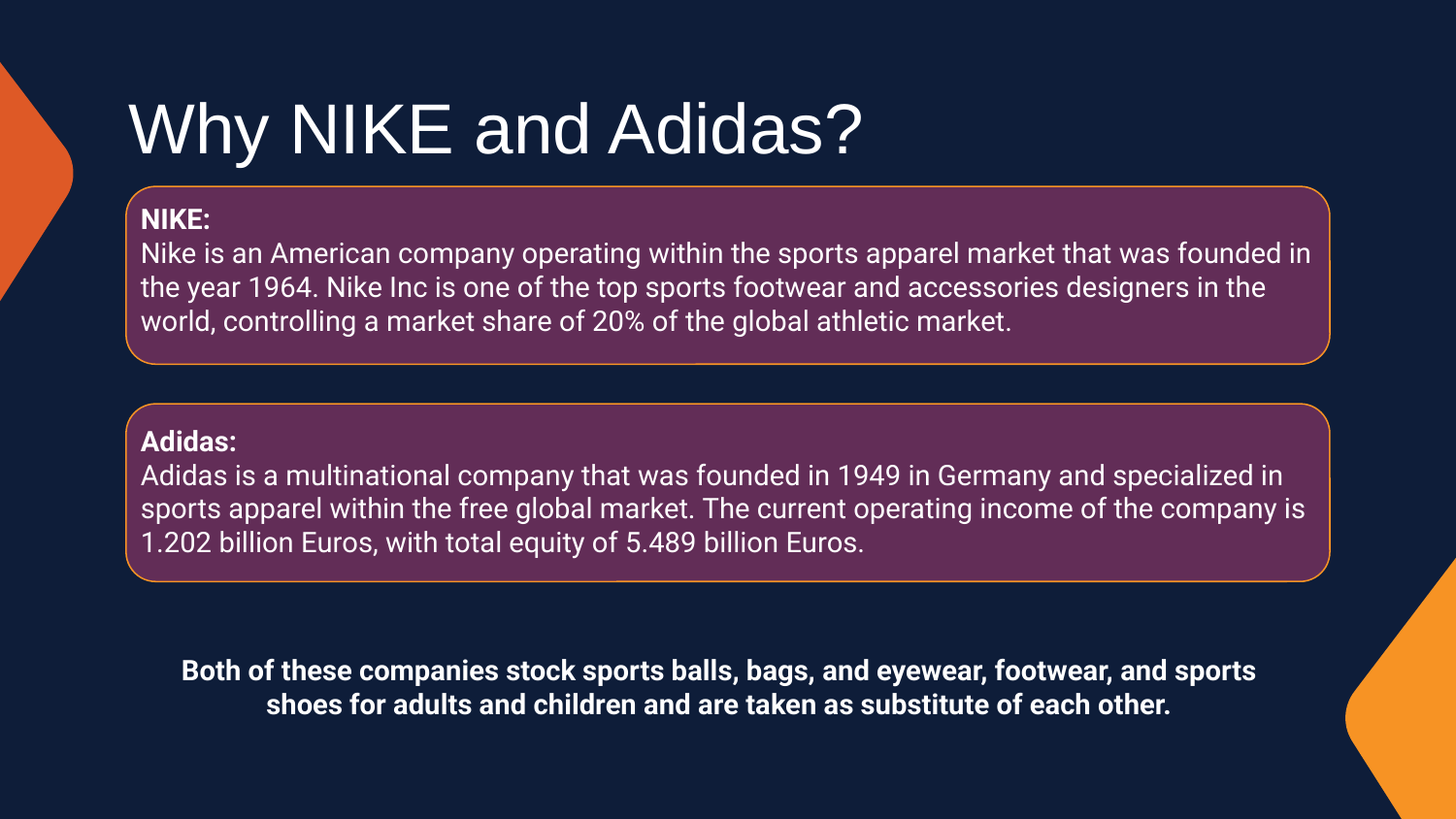

# Why NIKE and Adidas?

NIKE:
Nike is an American company operating within the sports apparel market that was founded in the year 1964. Nike Inc is one of the top sports footwear and accessories designers in the world, controlling a market share of 20% of the global athletic market.

Adidas:
Adidas is a multinational company that was founded in 1949 in Germany and specialized in sports apparel within the free global market. The current operating income of the company is 1.202 billion Euros, with total equity of 5.489 billion Euros.
Both of these companies stock sports balls, bags, and eyewear, footwear, and sports shoes for adults and children and are taken as substitute of each other.